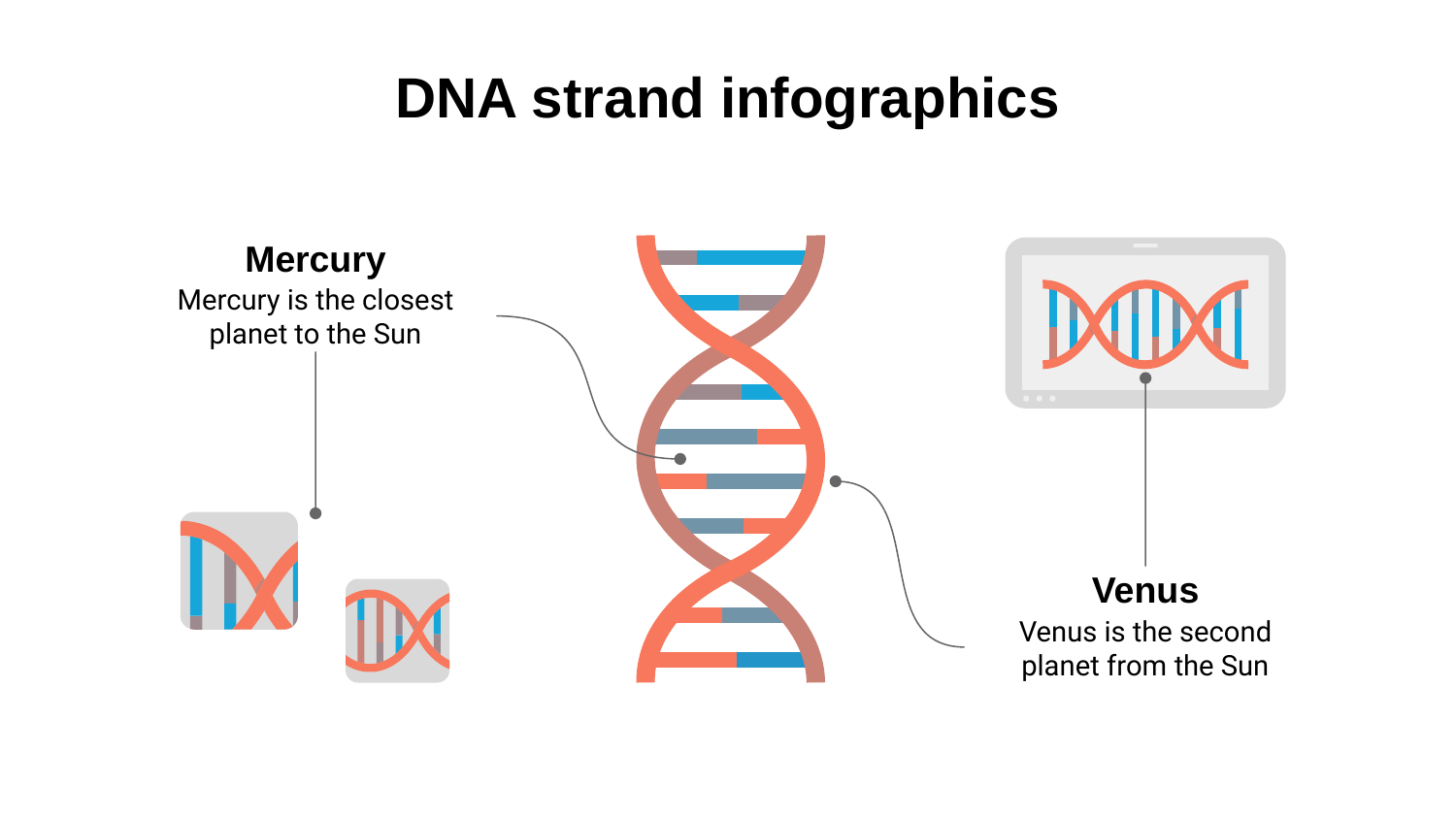

# DNA strand infographics

Mercury
Mercury is the closest planet to the Sun

Venus
Venus is the second planet from the Sun